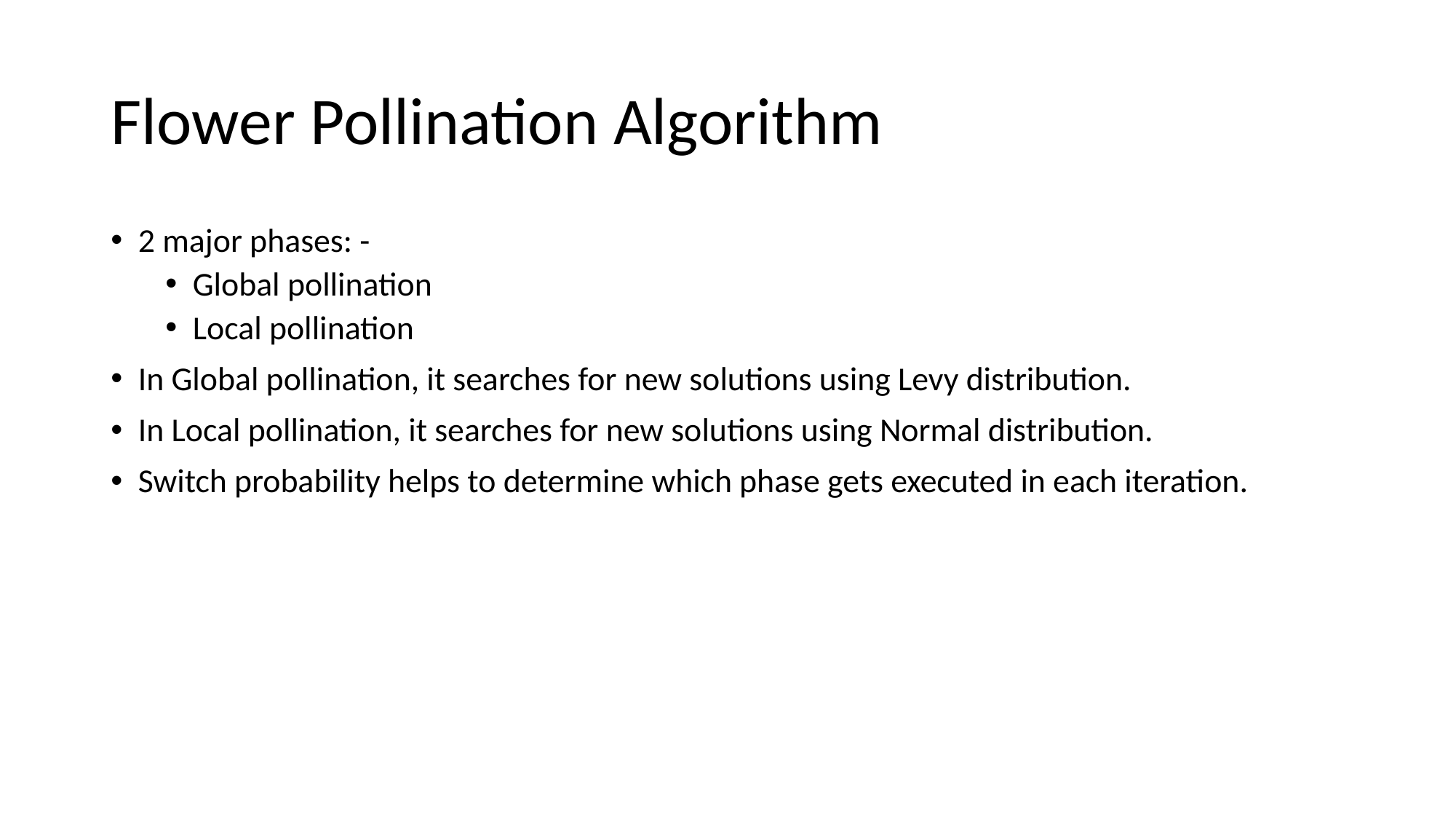

# Flower Pollination Algorithm
2 major phases: -
Global pollination
Local pollination
In Global pollination, it searches for new solutions using Levy distribution.
In Local pollination, it searches for new solutions using Normal distribution.
Switch probability helps to determine which phase gets executed in each iteration.